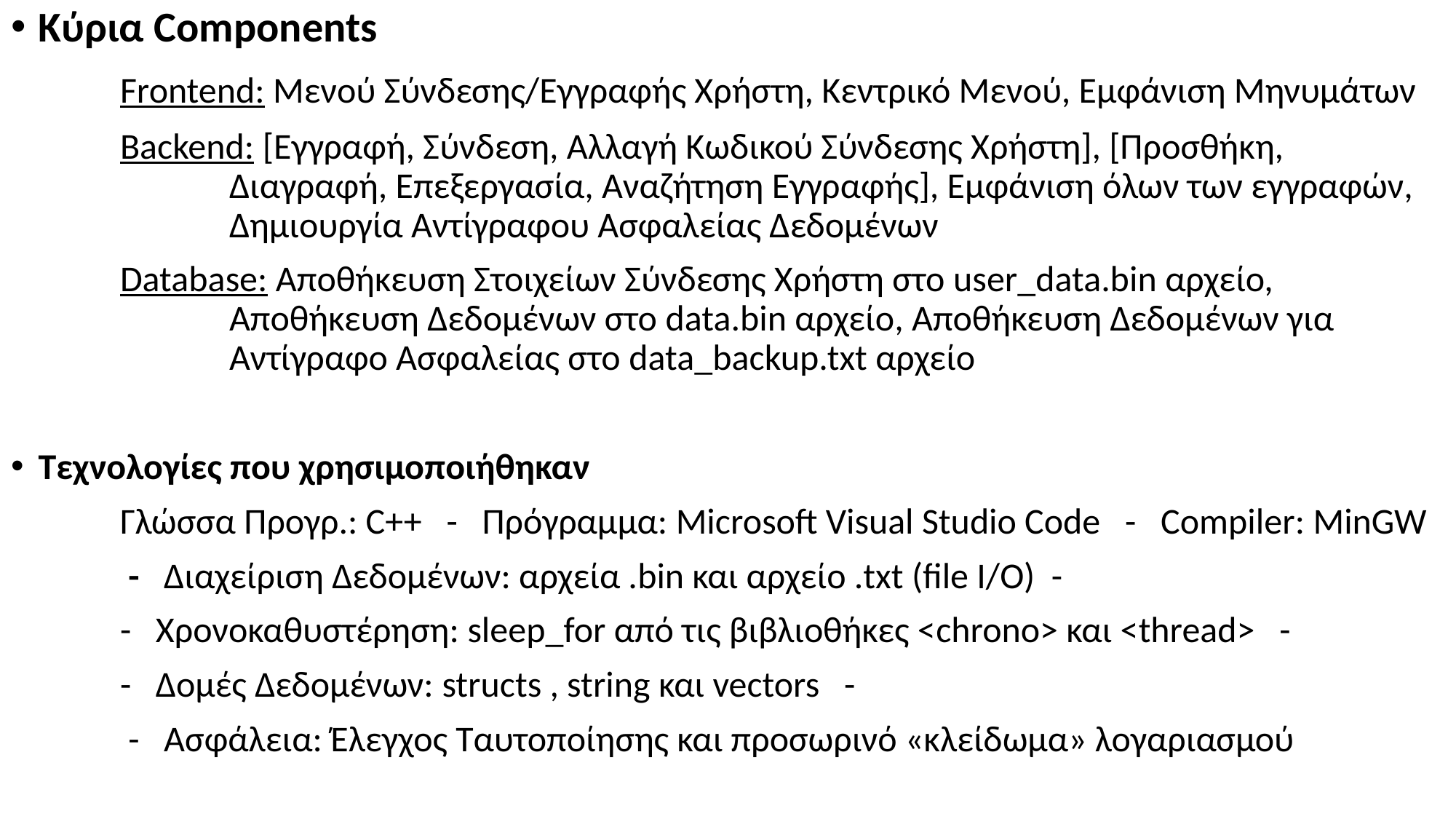

Κύρια Components
	Frontend: Μενού Σύνδεσης/Εγγραφής Χρήστη, Κεντρικό Μενού, Εμφάνιση Μηνυμάτων
	Backend: [Εγγραφή, Σύνδεση, Αλλαγή Κωδικού Σύνδεσης Χρήστη], [Προσθήκη, 				Διαγραφή, Επεξεργασία, Αναζήτηση Εγγραφής], Εμφάνιση όλων των εγγραφών, 			Δημιουργία Αντίγραφου Ασφαλείας Δεδομένων
	Database: Αποθήκευση Στοιχείων Σύνδεσης Χρήστη στο user_data.bin αρχείο, 				Αποθήκευση Δεδομένων στο data.bin αρχείο, Αποθήκευση Δεδομένων για 			Αντίγραφο Ασφαλείας στο data_backup.txt αρχείο

Τεχνολογίες που χρησιμοποιήθηκαν
	Γλώσσα Προγρ.: C++   -   Πρόγραμμα: Microsoft Visual Studio Code   -   Compiler: MinGW
	 -   Διαχείριση Δεδομένων: αρχεία .bin και αρχείο .txt (file I/O)  -
	-   Χρονοκαθυστέρηση: sleep_for από τις βιβλιοθήκες <chrono> και <thread>   -
	-   Δομές Δεδομένων: structs , string και vectors   -
	 -   Ασφάλεια: Έλεγχος Ταυτοποίησης και προσωρινό «κλείδωμα» λογαριασμού
#